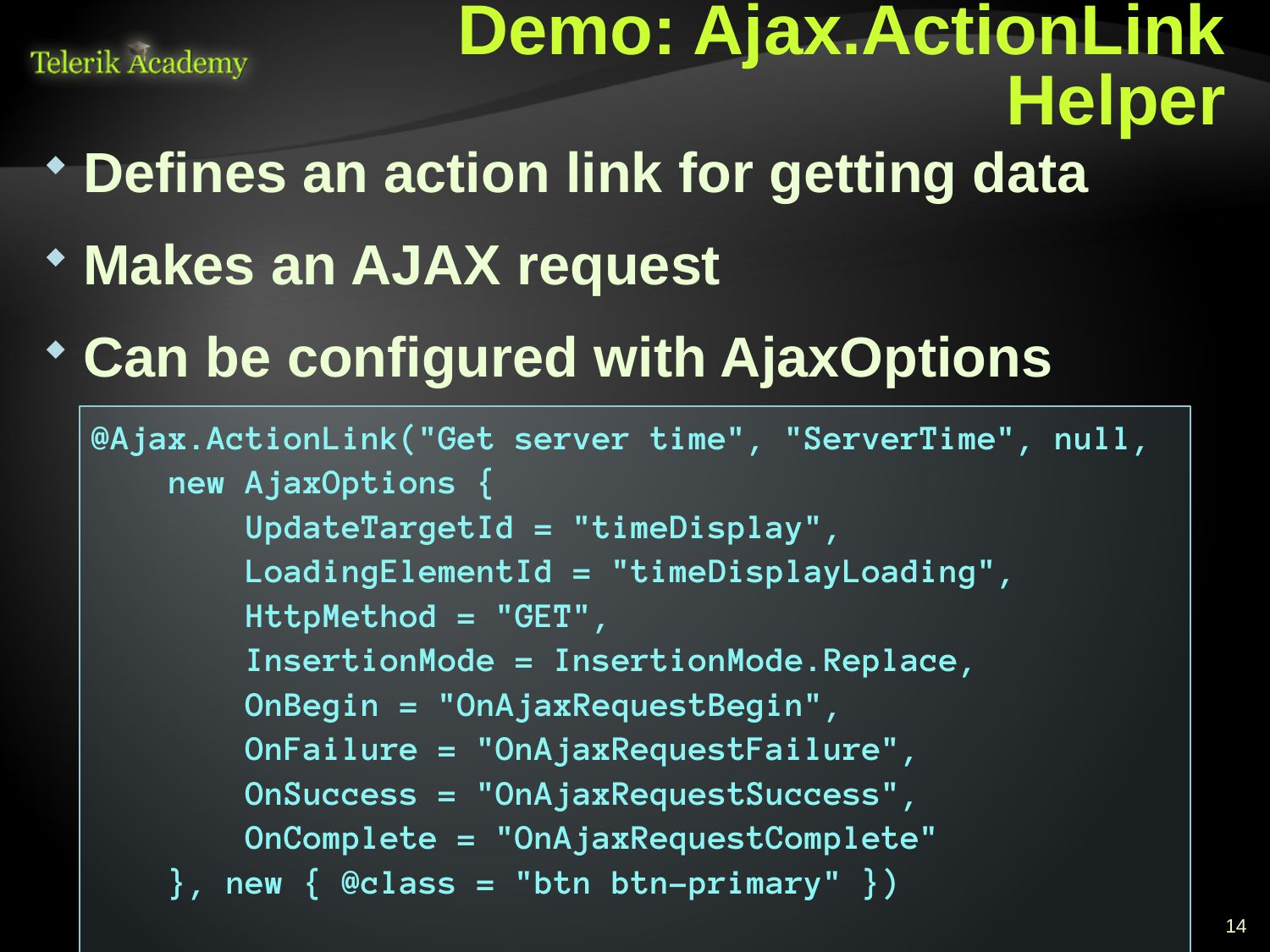

# Demo: Ajax.ActionLink Helper
Defines an action link for getting data
Makes an AJAX request
Can be configured with AjaxOptions
@Ajax.ActionLink("Get server time", "ServerTime", null,
    new AjaxOptions {
        UpdateTargetId = "timeDisplay",
        LoadingElementId = "timeDisplayLoading",
        HttpMethod = "GET",
        InsertionMode = InsertionMode.Replace,
        OnBegin = "OnAjaxRequestBegin",
        OnFailure = "OnAjaxRequestFailure",
        OnSuccess = "OnAjaxRequestSuccess",
        OnComplete = "OnAjaxRequestComplete"
    }, new { @class = "btn btn-primary" })
14